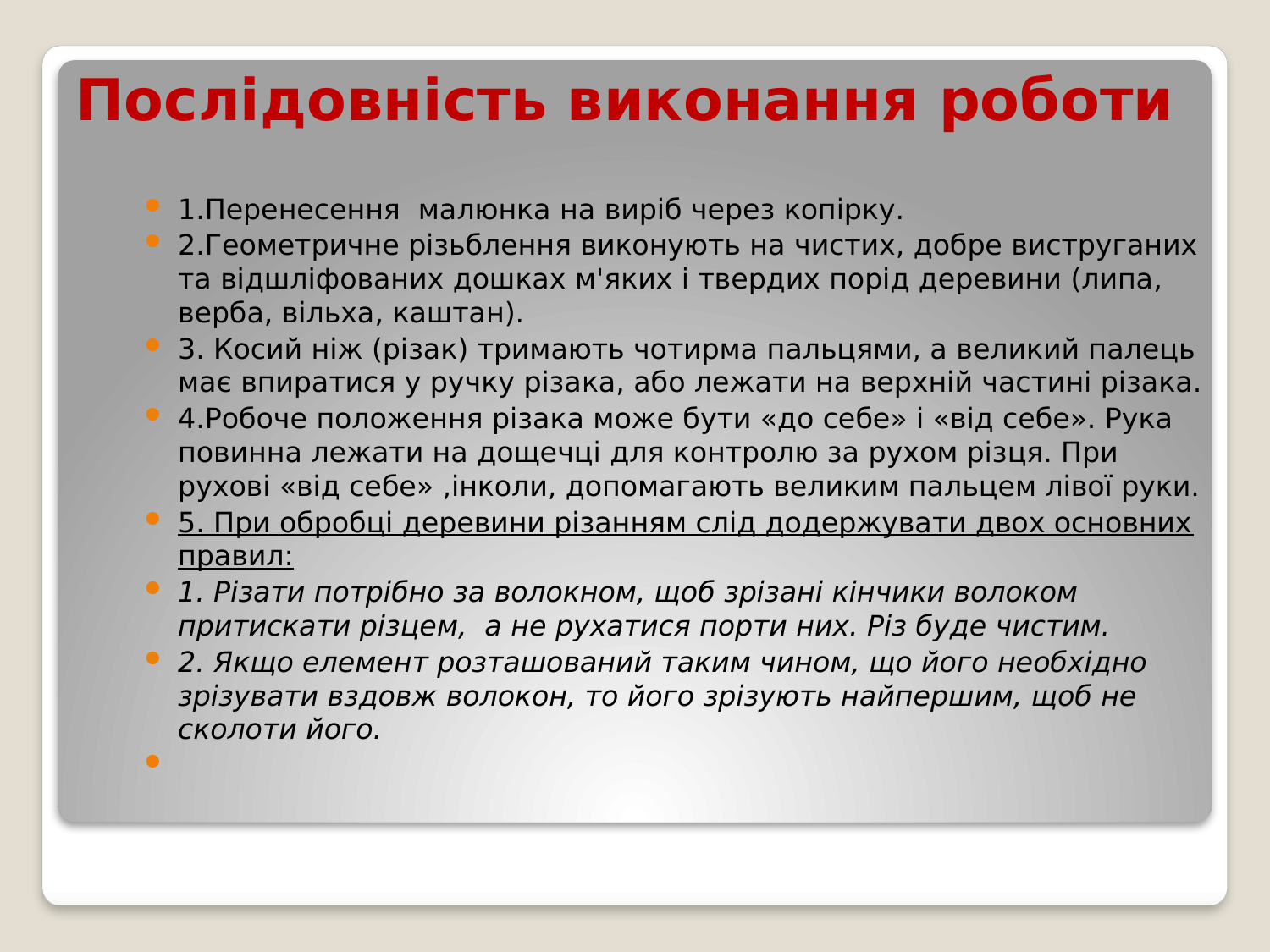

# Послідовність виконання роботи
1.Перенесення  малюнка на виріб через копірку.
2.Геометричне різьблення виконують на чистих, добре виструганих та відшліфованих дошках м'яких і твердих порід деревини (липа, верба, вільха, каштан).
3. Косий ніж (різак) тримають чотирма пальцями, а великий палець має впиратися у ручку різака, або лежати на верхній частині різака.
4.Робоче положення різака може бути «до себе» і «від себе». Рука повинна лежати на дощечці для контролю за рухом різця. При рухові «від себе» ,інколи, допомагають великим пальцем лівої руки.
5. При обробці деревини різанням слід додержувати двох основних правил:
1. Різати потрібно за волокном, щоб зрізані кінчики волоком притискати різцем,  а не рухатися порти них. Різ буде чистим.
2. Якщо елемент розташований таким чином, що його необхідно зрізувати вздовж волокон, то його зрізують найпершим, щоб не сколоти його.